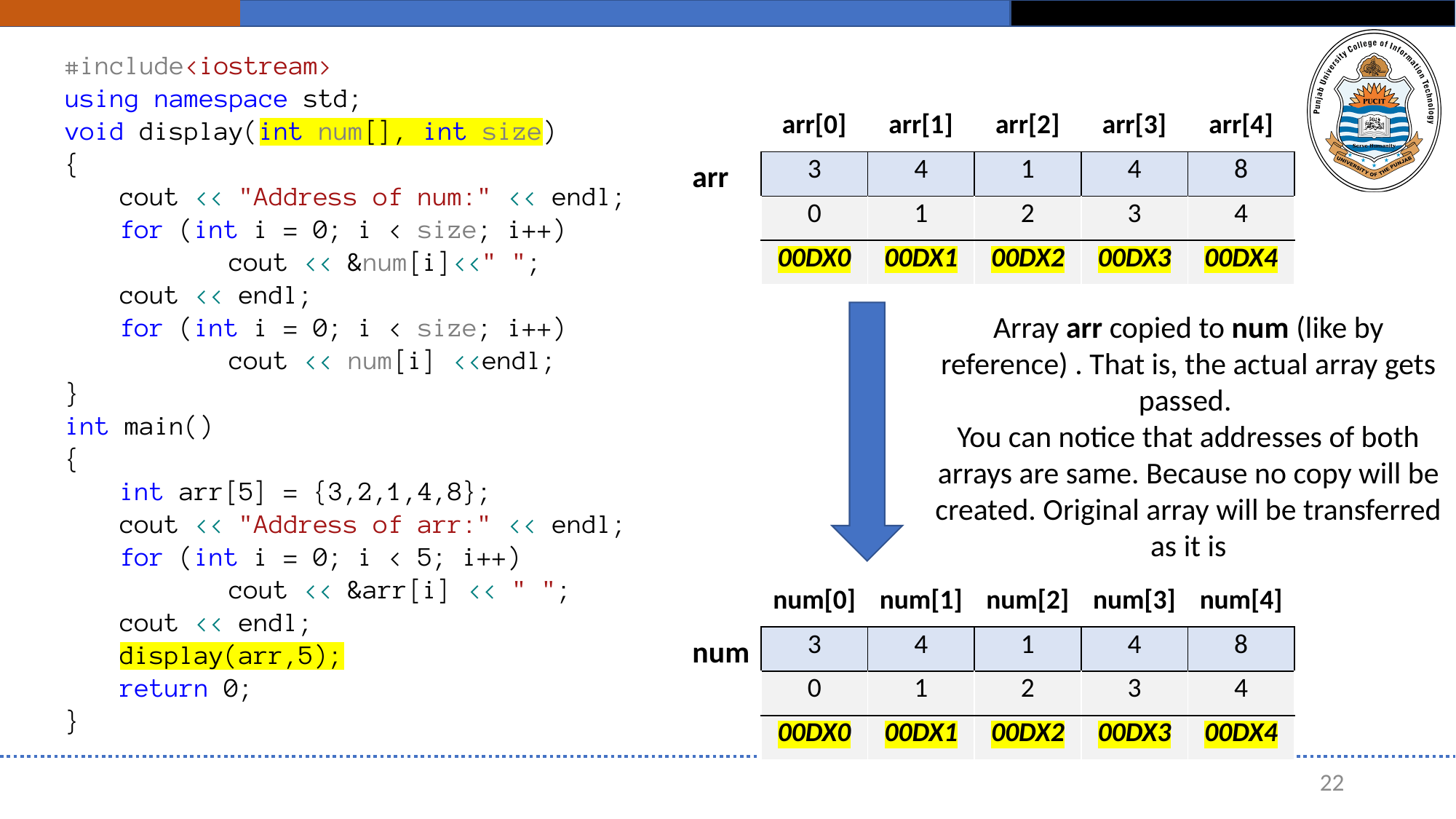

#include<iostream>
using namespace std;
void display(int num[], int size)
{
cout << "Address of num:" << endl;
for (int i = 0; i < size; i++)
	cout << &num[i]<<" ";
cout << endl;
for (int i = 0; i < size; i++)
	cout << num[i] <<endl;
}
int main()
{
int arr[5] = {3,2,1,4,8};
cout << "Address of arr:" << endl;
for (int i = 0; i < 5; i++)
	cout << &arr[i] << " ";
cout << endl;
display(arr,5);
return 0;
}

| arr[0] | arr[1] | arr[2] | arr[3] | arr[4] |
| --- | --- | --- | --- | --- |
| 3 | 4 | 1 | 4 | 8 |
| 0 | 1 | 2 | 3 | 4 |
| 00DX0 | 00DX1 | 00DX2 | 00DX3 | 00DX4 |
arr

Array arr copied to num (like by reference) . That is, the actual array gets passed.
You can notice that addresses of both arrays are same. Because no copy will be created. Original array will be transferred as it is
| num[0] | num[1] | num[2] | num[3] | num[4] |
| --- | --- | --- | --- | --- |
| 3 | 4 | 1 | 4 | 8 |
| 0 | 1 | 2 | 3 | 4 |
| 00DX0 | 00DX1 | 00DX2 | 00DX3 | 00DX4 |
num
22